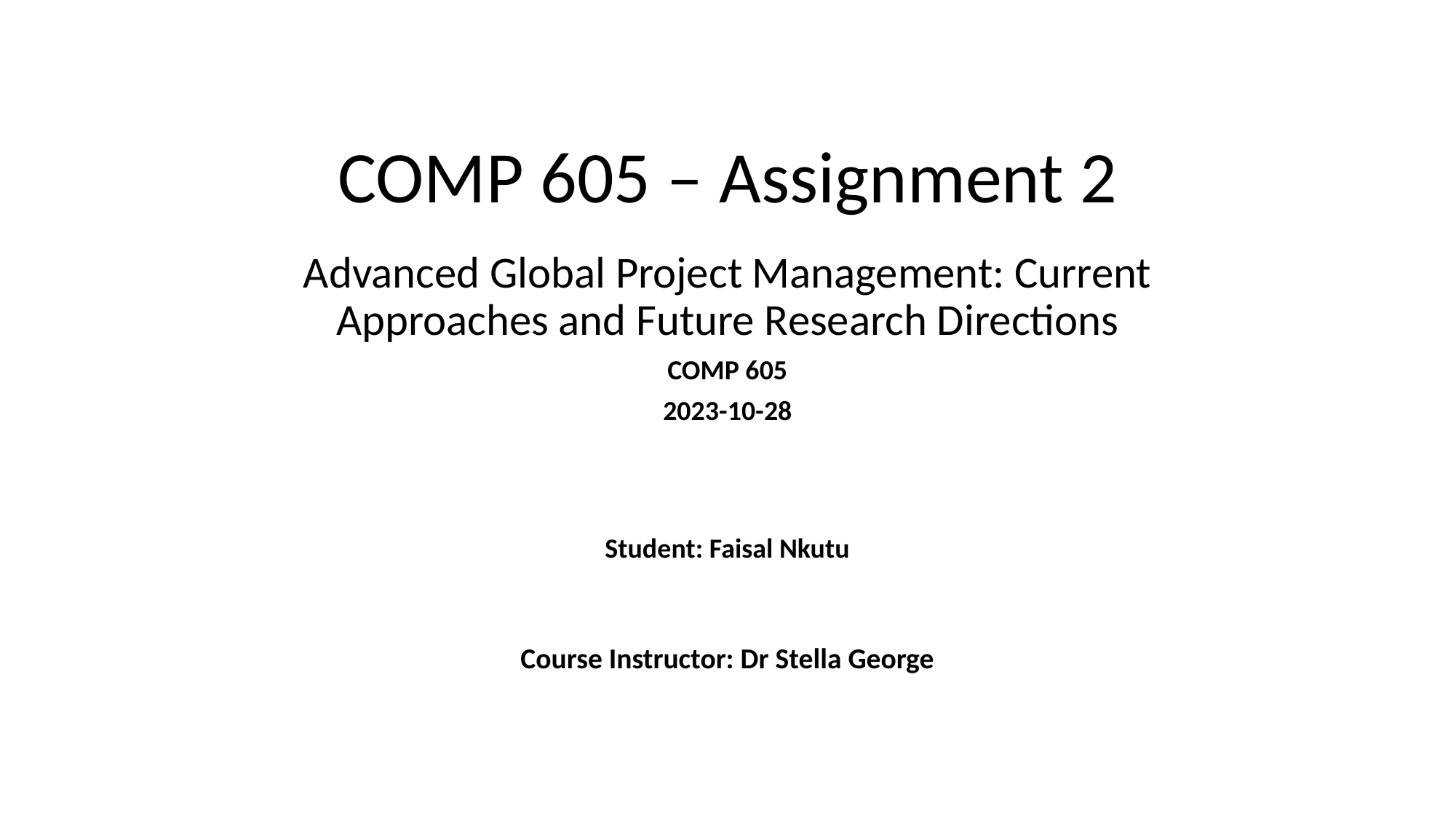

# COMP 605 – Assignment 2
Advanced Global Project Management: Current Approaches and Future Research Directions
COMP 605
2023-10-28

Student: Faisal Nkutu

Course Instructor: Dr Stella George